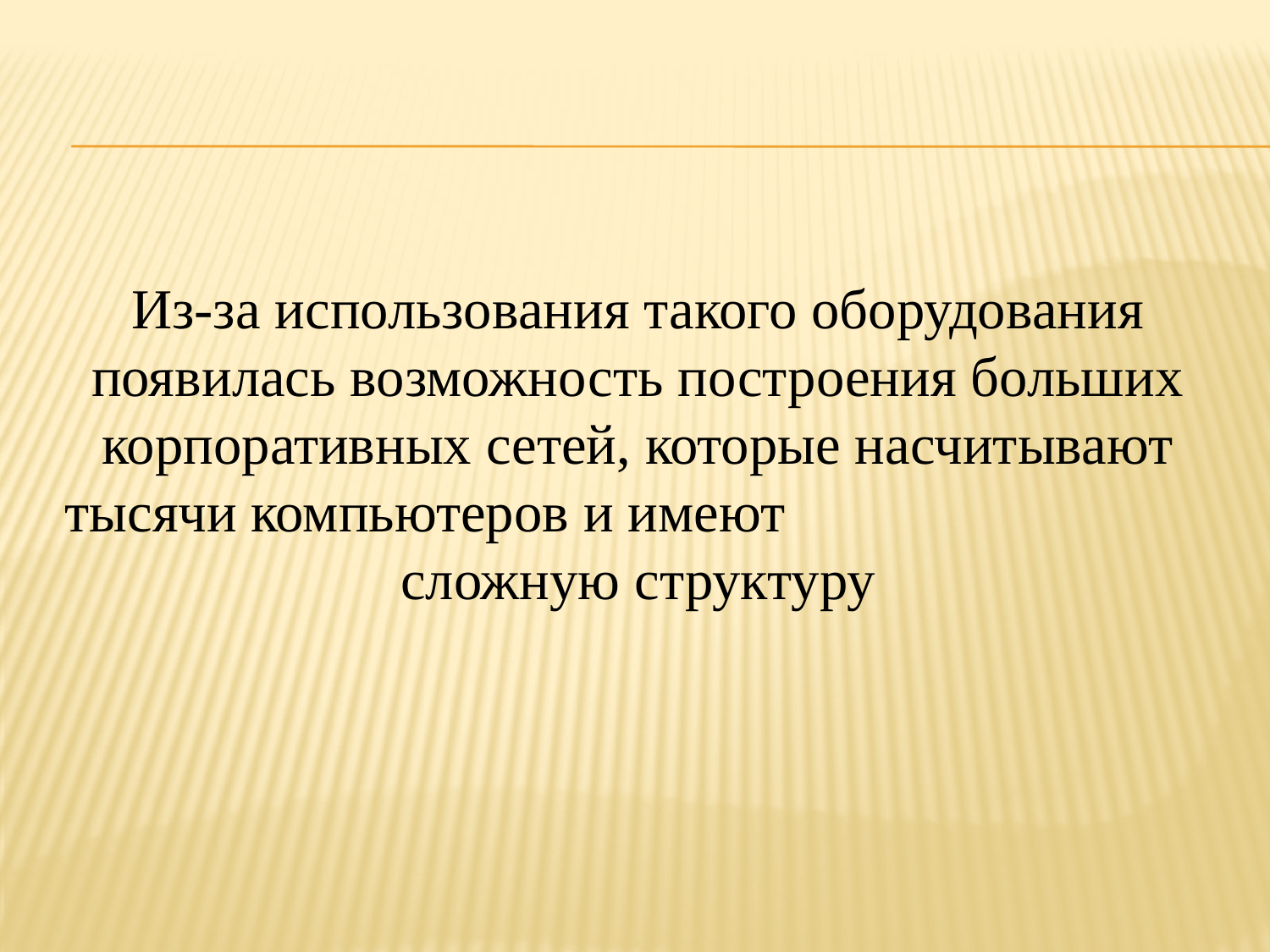

Из-за использования такого оборудования появилась возможность построения больших корпоративных сетей, которые насчитывают тысячи компьютеров и имеют                               сложную структуру